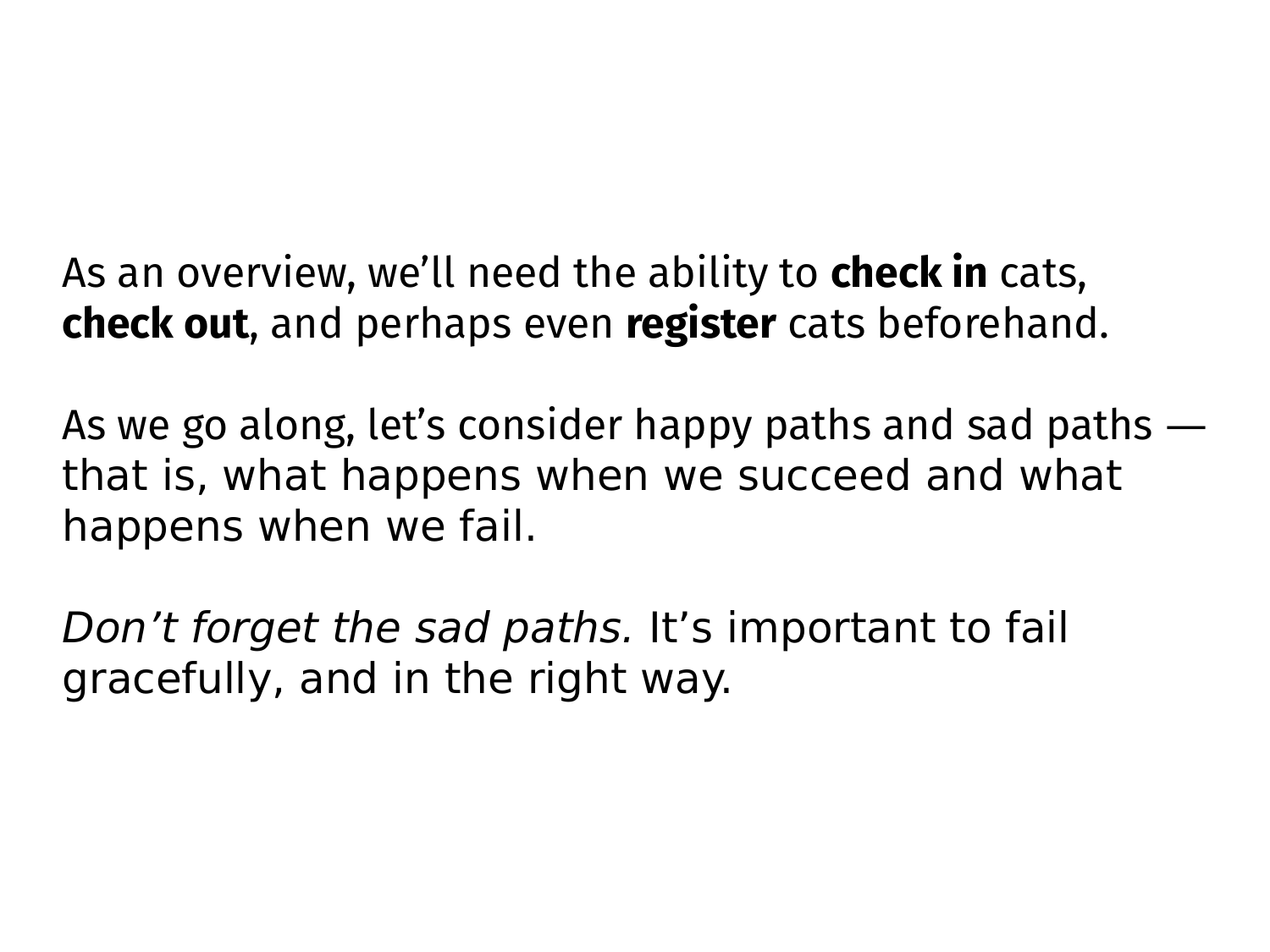

As an overview, we’ll need the ability to check in cats, check out, and perhaps even register cats beforehand.

As we go along, let’s consider happy paths and sad paths — that is, what happens when we succeed and what happens when we fail.

Don’t forget the sad paths. It’s important to fail gracefully, and in the right way.